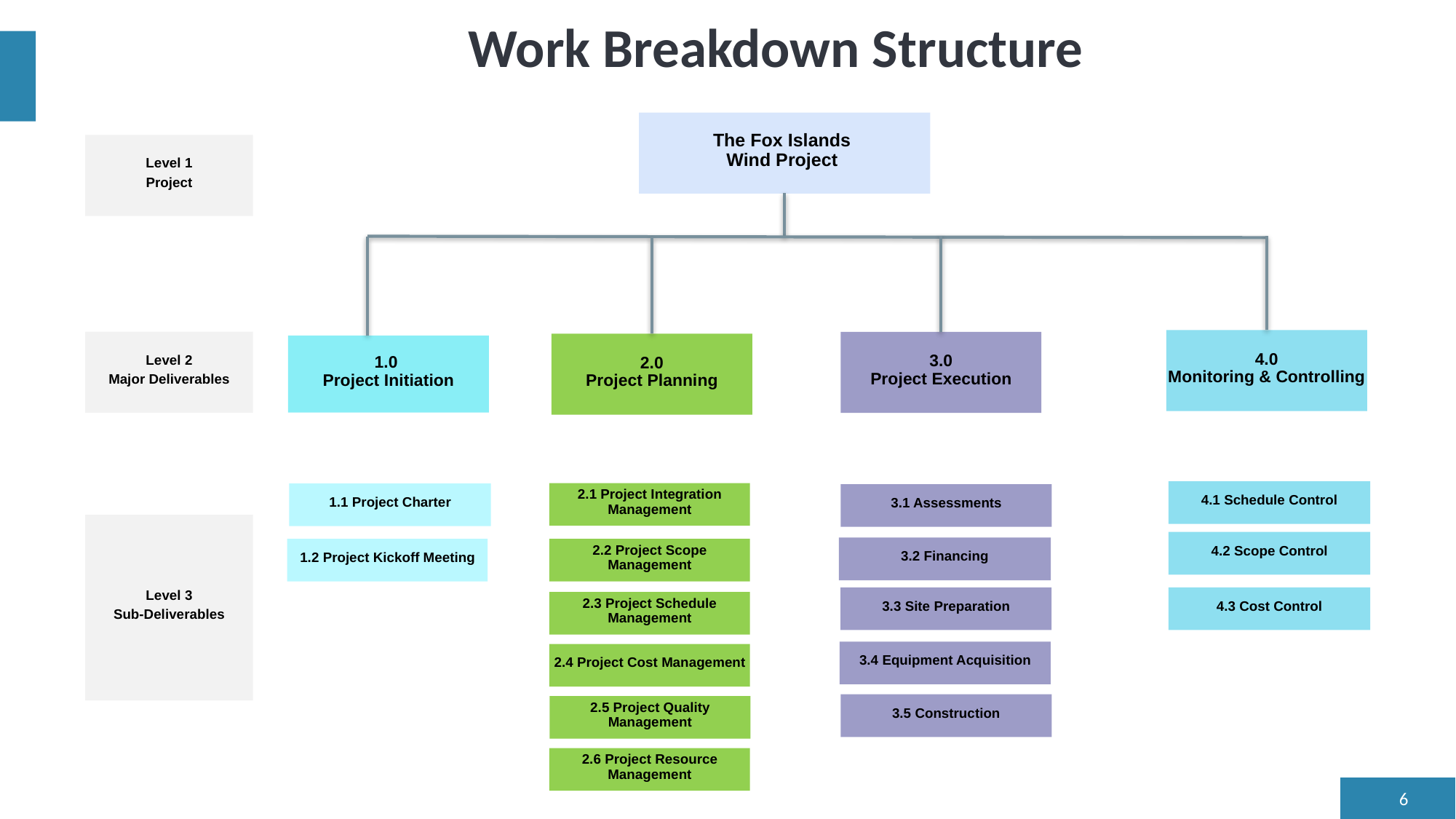

Work Breakdown Structure
The Fox Islands
Wind Project
Level 1
Project

4.0
Monitoring & Controlling
Level 2
Major Deliverables
3.0
Project Execution
2.0
Project Planning
1.0
Project Initiation
4.1 Schedule Control
2.1 Project Integration Management
1.1 Project Charter
3.1 Assessments
Level 3
Sub-Deliverables
4.2 Scope Control
3.2 Financing
2.2 Project Scope Management
1.2 Project Kickoff Meeting
4.3 Cost Control
3.3 Site Preparation
2.3 Project Schedule Management
3.4 Equipment Acquisition
2.4 Project Cost Management
3.5 Construction
2.5 Project Quality Management
2.6 Project Resource Management
6